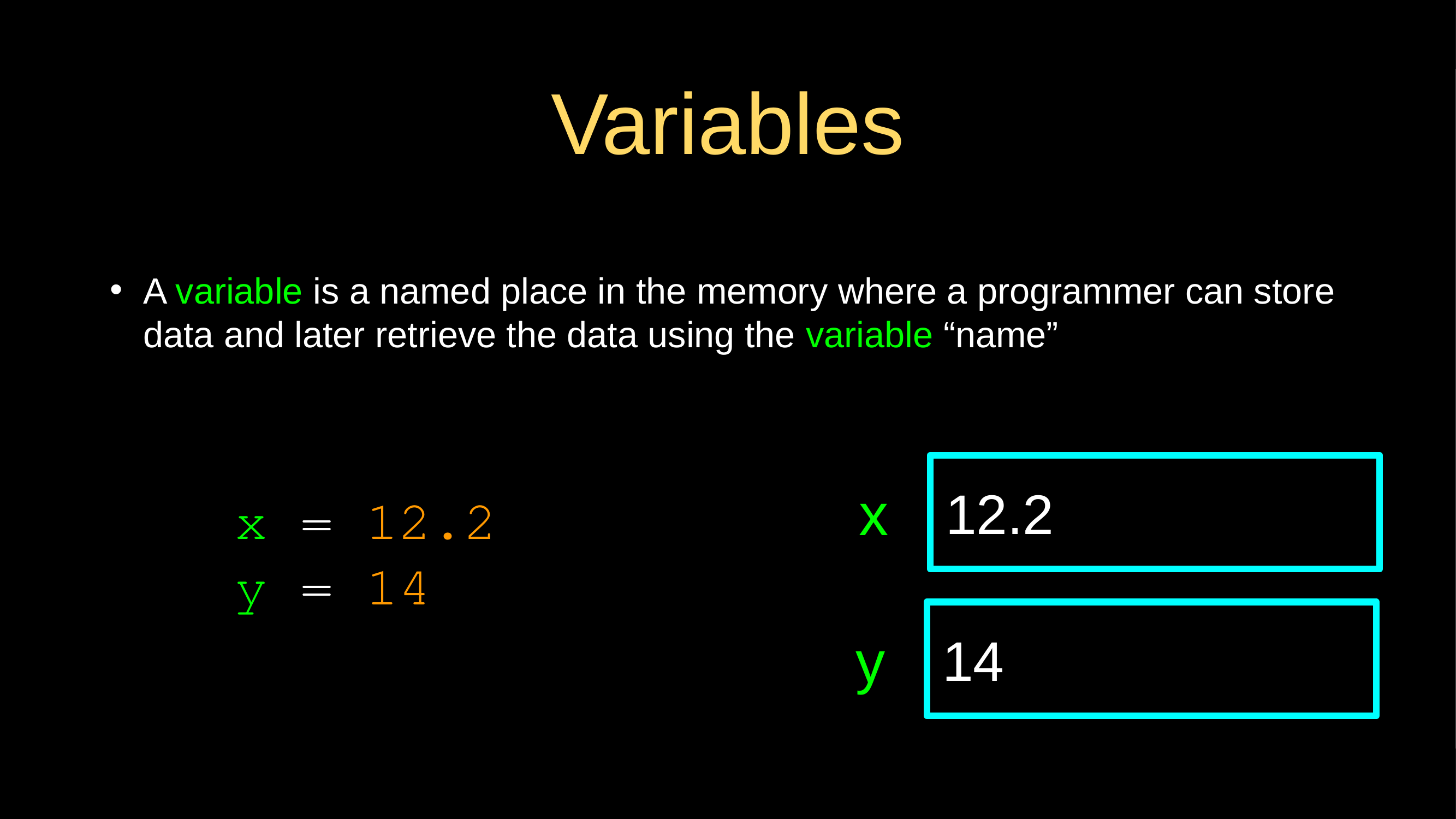

# Variables
A variable is a named place in the memory where a programmer can store data and later retrieve the data using the variable “name”
 12.2
x
x = 12.2
y = 14

 14
y